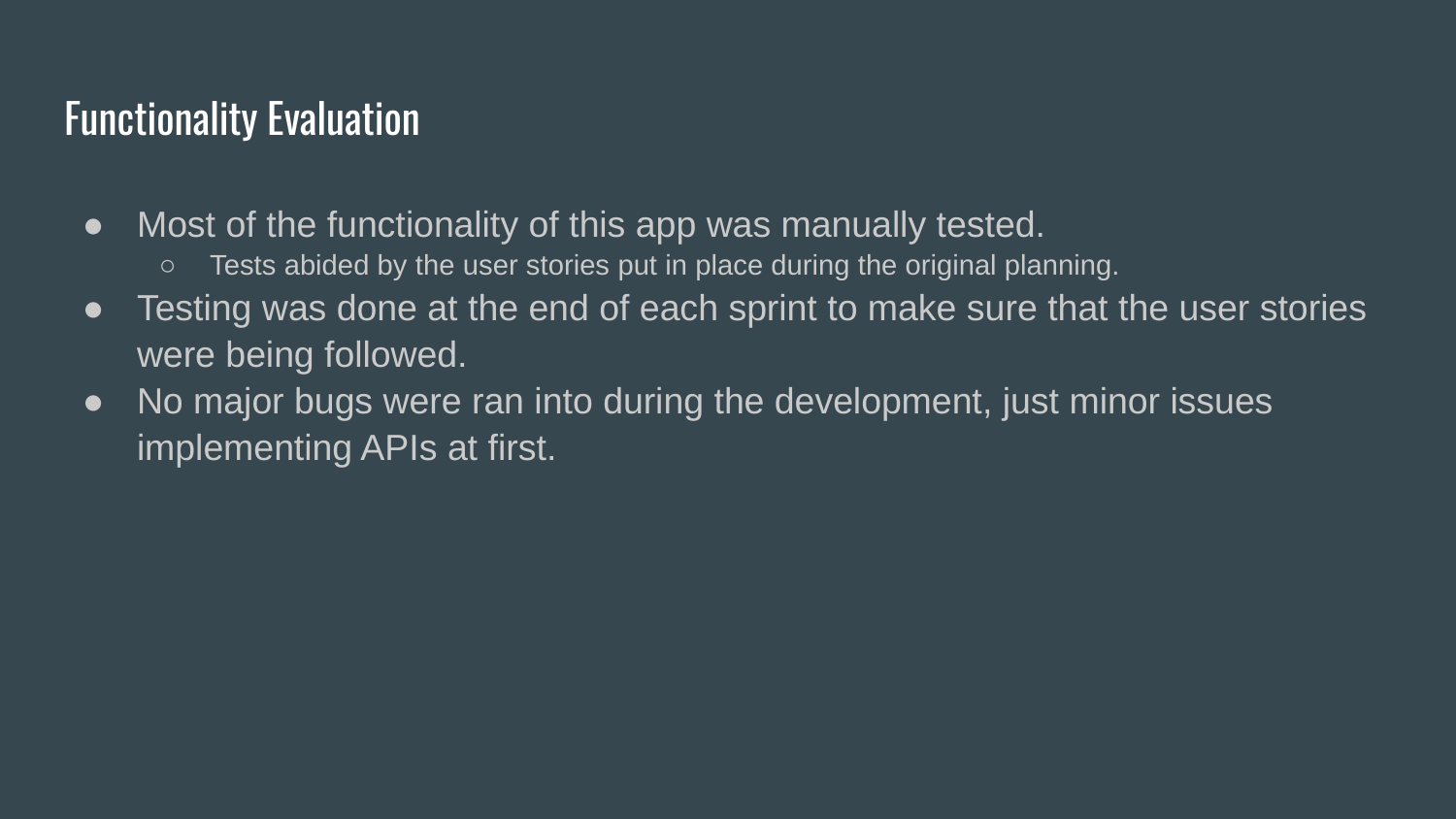

# Functionality Evaluation
Most of the functionality of this app was manually tested.
Tests abided by the user stories put in place during the original planning.
Testing was done at the end of each sprint to make sure that the user stories were being followed.
No major bugs were ran into during the development, just minor issues implementing APIs at first.